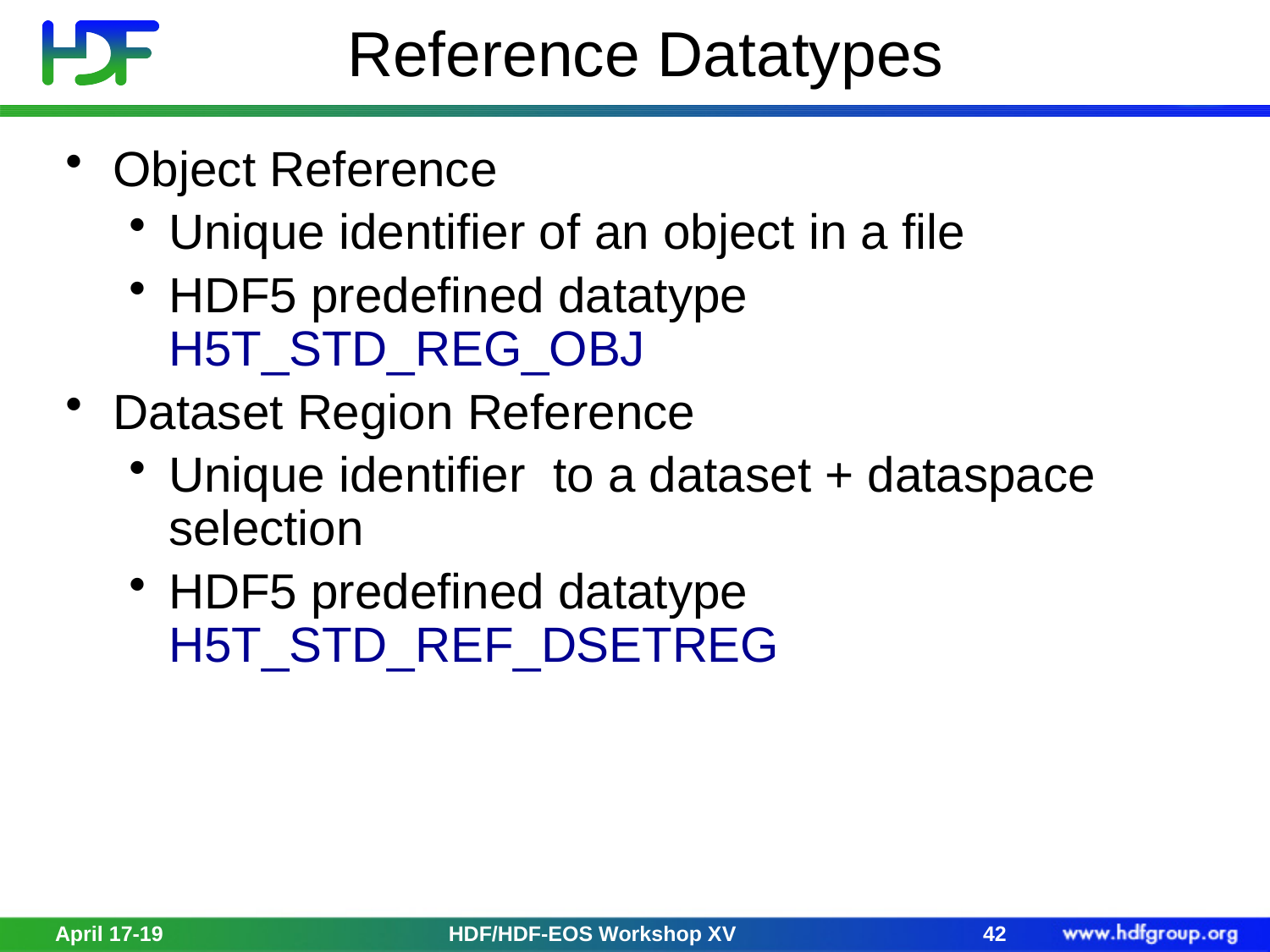

# Reference Datatypes
Object Reference
Unique identifier of an object in a file
HDF5 predefined datatype H5T_STD_REG_OBJ
Dataset Region Reference
Unique identifier  to a dataset + dataspace selection
HDF5 predefined datatype H5T_STD_REF_DSETREG

April 17-19
HDF/HDF-EOS Workshop XV
42